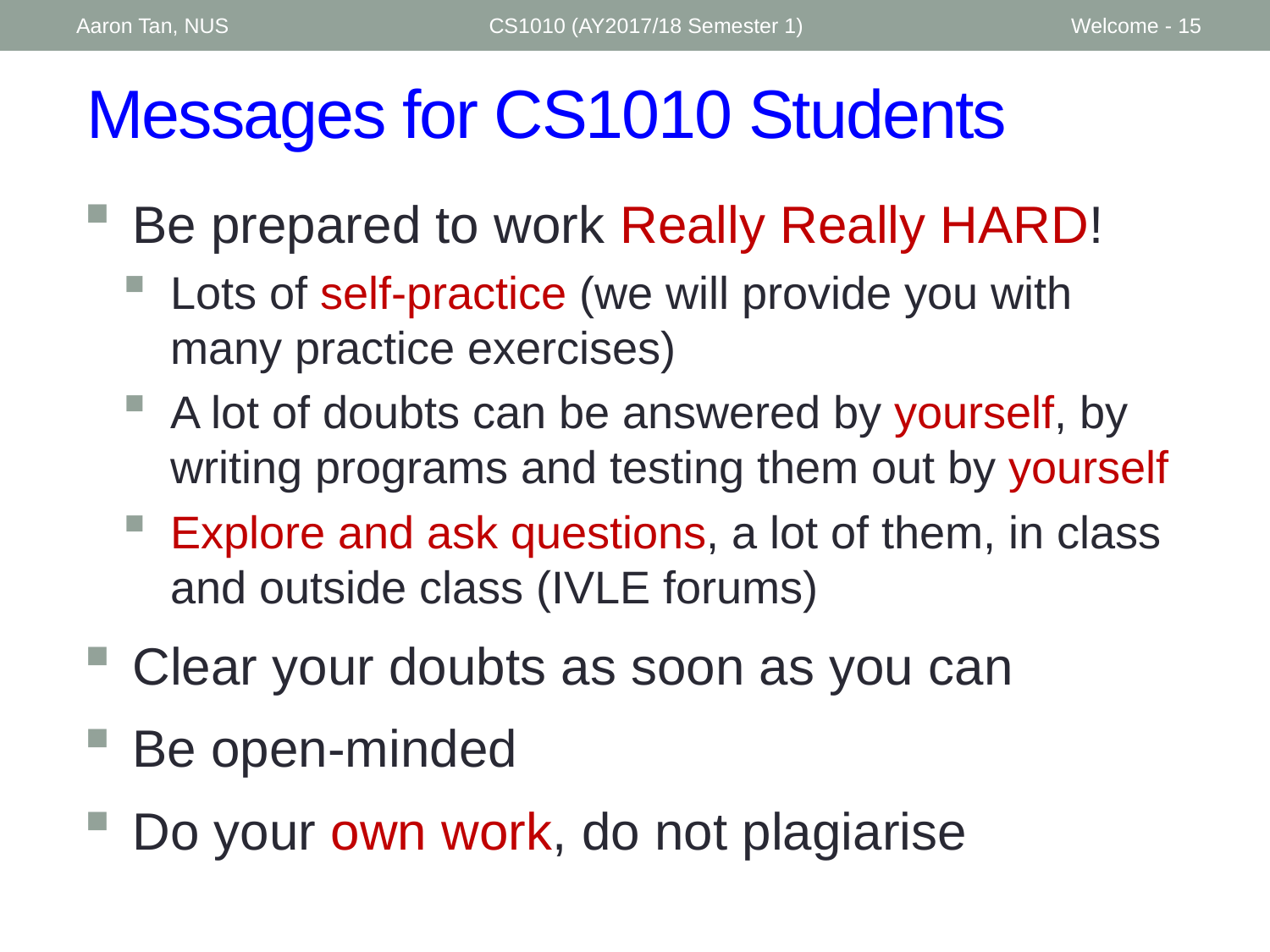

Aaron Tan, NUS
CS1010 (AY2017/18 Semester 1)
Welcome - 15
# Messages for CS1010 Students
Be prepared to work Really Really HARD!
Lots of self-practice (we will provide you with many practice exercises)
A lot of doubts can be answered by yourself, by writing programs and testing them out by yourself
Explore and ask questions, a lot of them, in class and outside class (IVLE forums)
Clear your doubts as soon as you can
Be open-minded
Do your own work, do not plagiarise